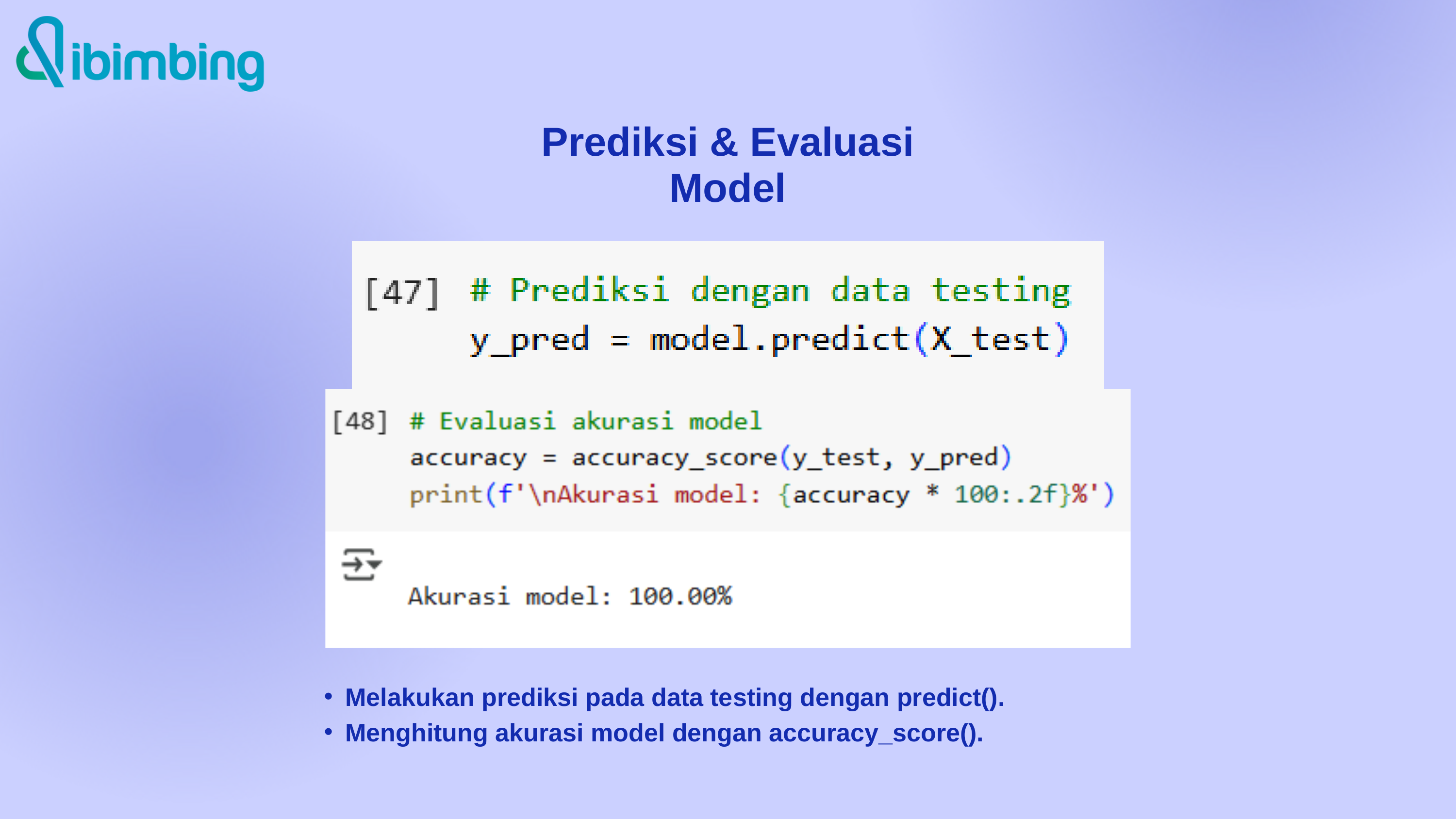

Prediksi & Evaluasi Model

Melakukan prediksi pada data testing dengan predict().
Menghitung akurasi model dengan accuracy_score().